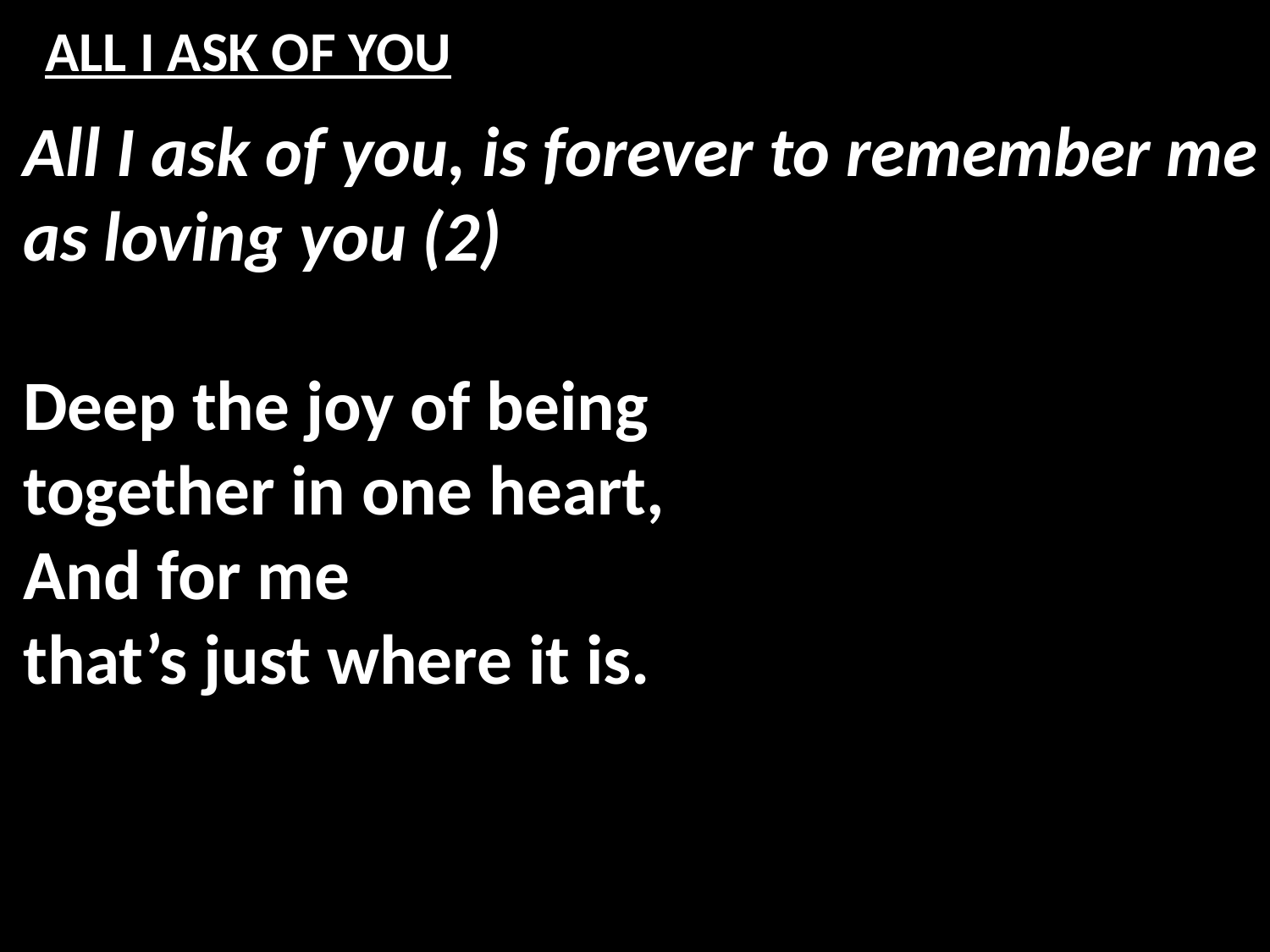

# ALL I ASK OF YOU
All I ask of you, is forever to remember me as loving you (2)

Deep the joy of being
together in one heart,
And for me
that’s just where it is.